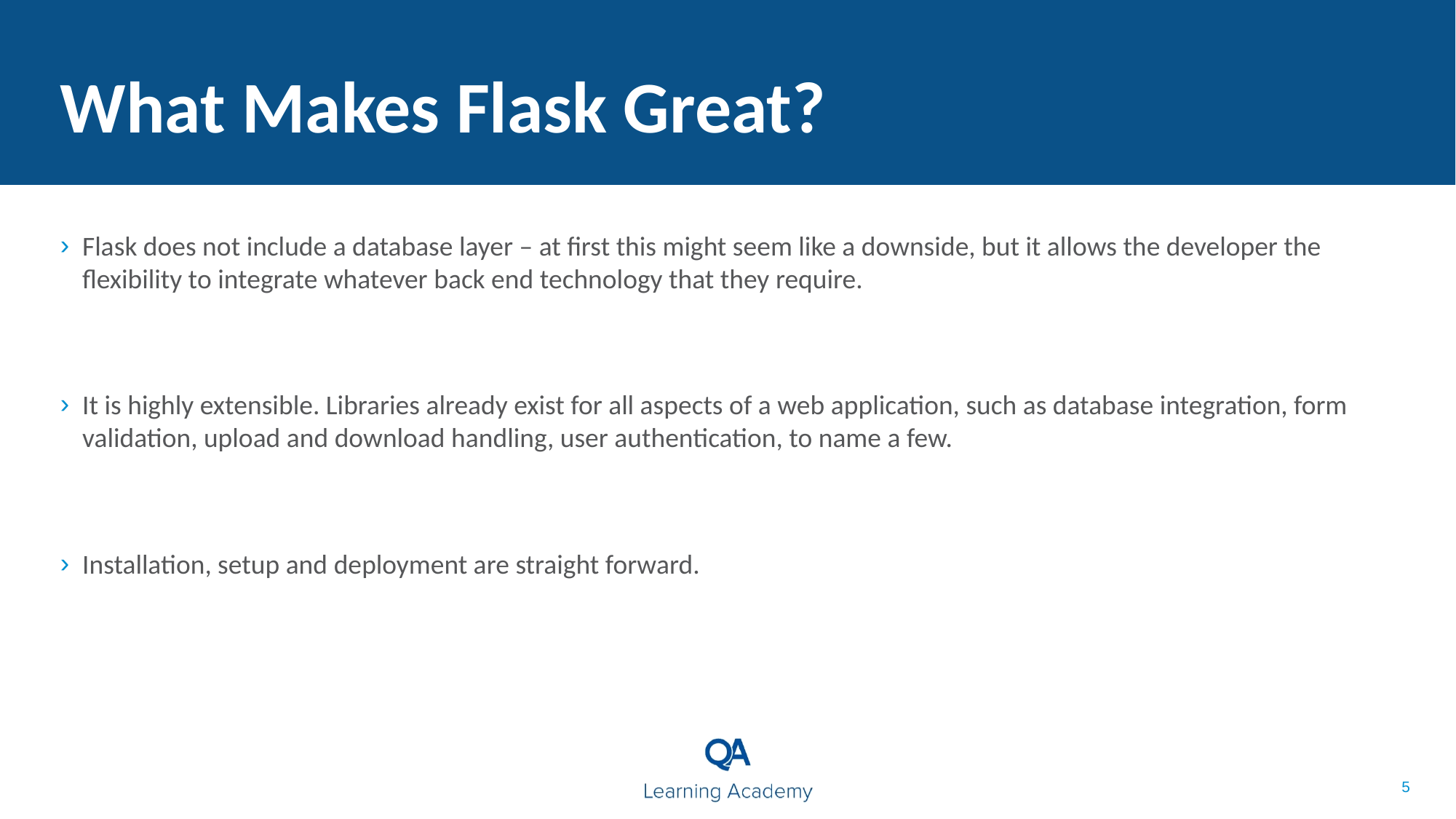

What Makes Flask Great?
Flask does not include a database layer – at first this might seem like a downside, but it allows the developer the flexibility to integrate whatever back end technology that they require.

It is highly extensible. Libraries already exist for all aspects of a web application, such as database integration, form validation, upload and download handling, user authentication, to name a few.

Installation, setup and deployment are straight forward.